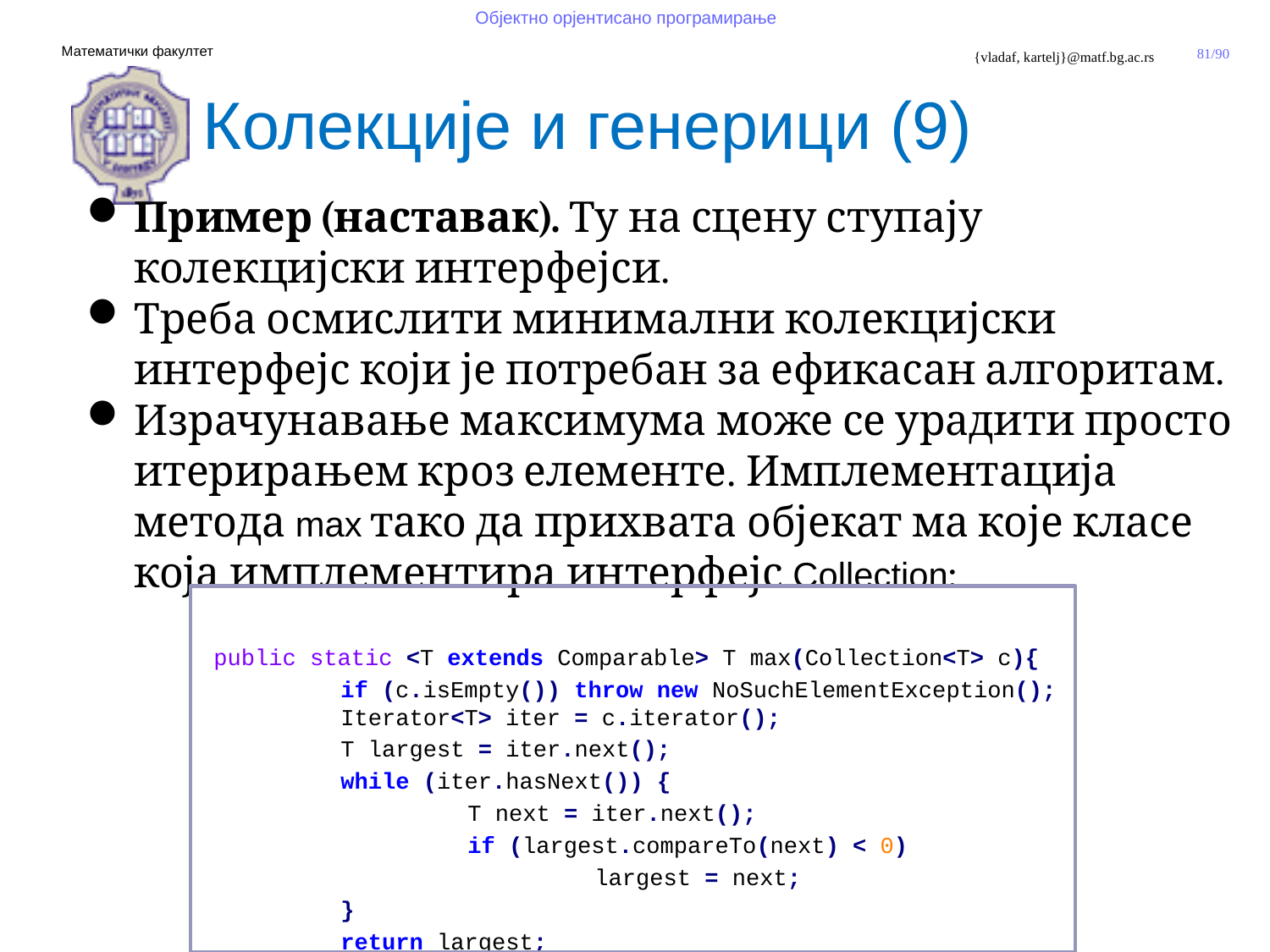

Колекције и генерици (9)
Пример (наставак). Ту на сцену ступају колекцијски интерфејси.
Треба осмислити минимални колекцијски интерфејс који је потребан за ефикасан алгоритам.
Израчунавање максимума може се урадити просто итерирањем кроз елементе. Имплементација метода max тако да прихвата објекат ма које класе која имплементира интерфејс Collection:

	public static <T extends Comparable> T max(Collection<T> c){
		if (c.isEmpty()) throw new NoSuchElementException(); 				Iterator<T> iter = c.iterator();
		T largest = iter.next();
		while (iter.hasNext()) {
			T next = iter.next();
			if (largest.compareTo(next) < 0)
				largest = next;
		}
		return largest;
	}